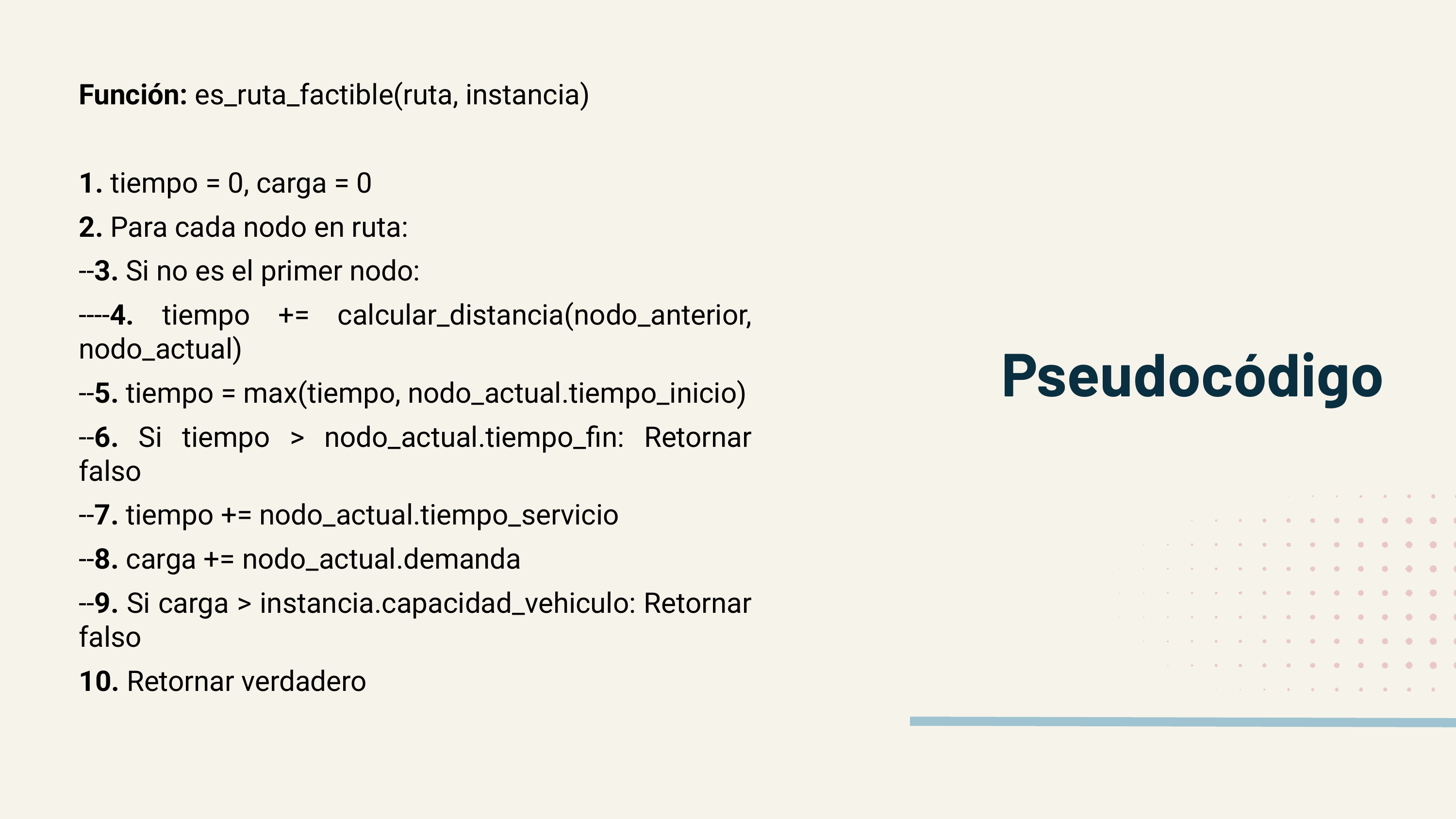

Función: es_ruta_factible(ruta, instancia)

1. tiempo = 0, carga = 0
2. Para cada nodo en ruta:
--3. Si no es el primer nodo:
----4. tiempo += calcular_distancia(nodo_anterior, nodo_actual)
--5. tiempo = max(tiempo, nodo_actual.tiempo_inicio)
--6. Si tiempo > nodo_actual.tiempo_fin: Retornar falso
--7. tiempo += nodo_actual.tiempo_servicio
--8. carga += nodo_actual.demanda
--9. Si carga > instancia.capacidad_vehiculo: Retornar falso
10. Retornar verdadero
Pseudocódigo